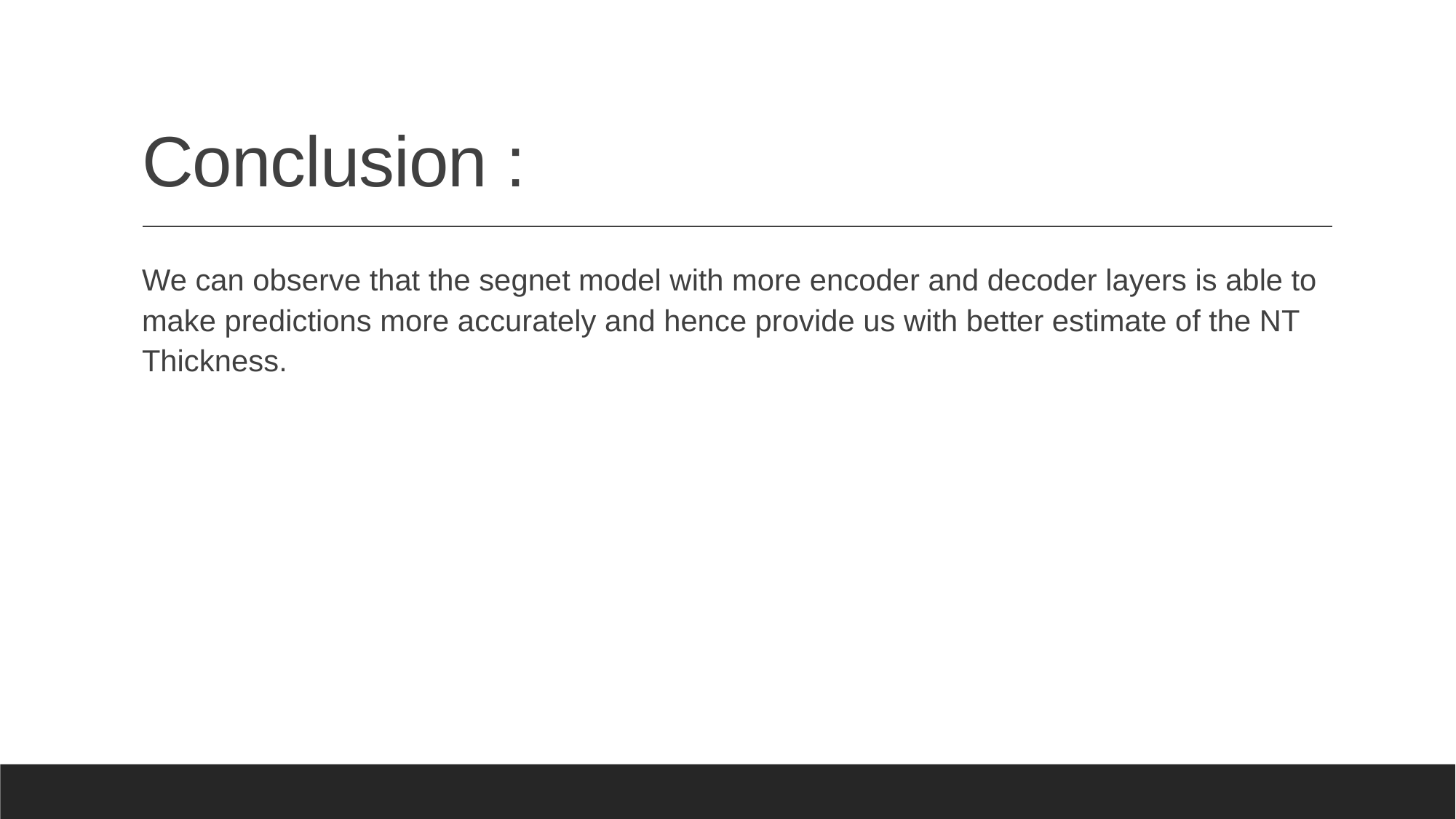

# Conclusion :
We can observe that the segnet model with more encoder and decoder layers is able to make predictions more accurately and hence provide us with better estimate of the NT Thickness.